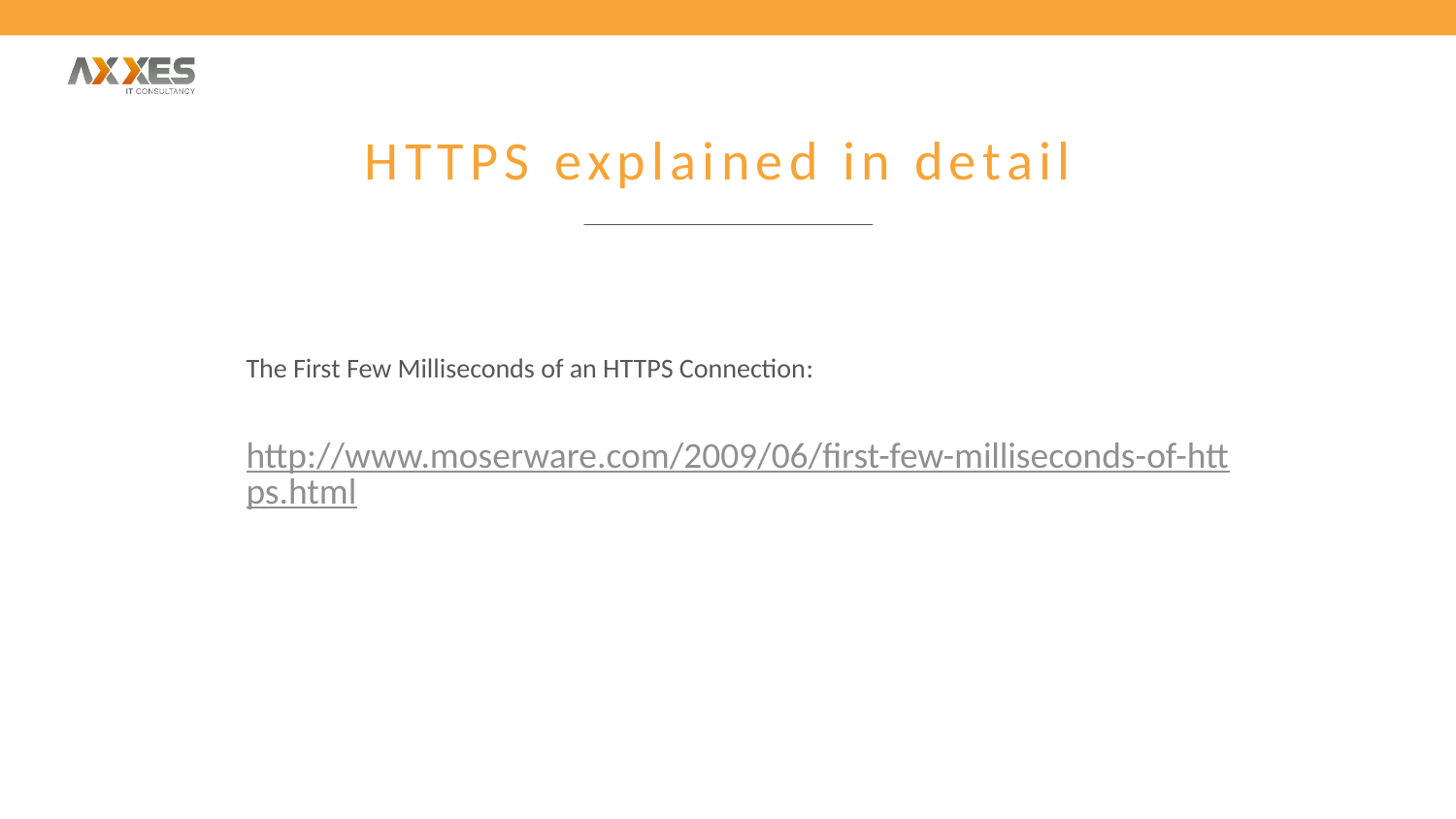

# HTTPS explained in detail

The First Few Milliseconds of an HTTPS Connection:

http://www.moserware.com/2009/06/first-few-milliseconds-of-https.html